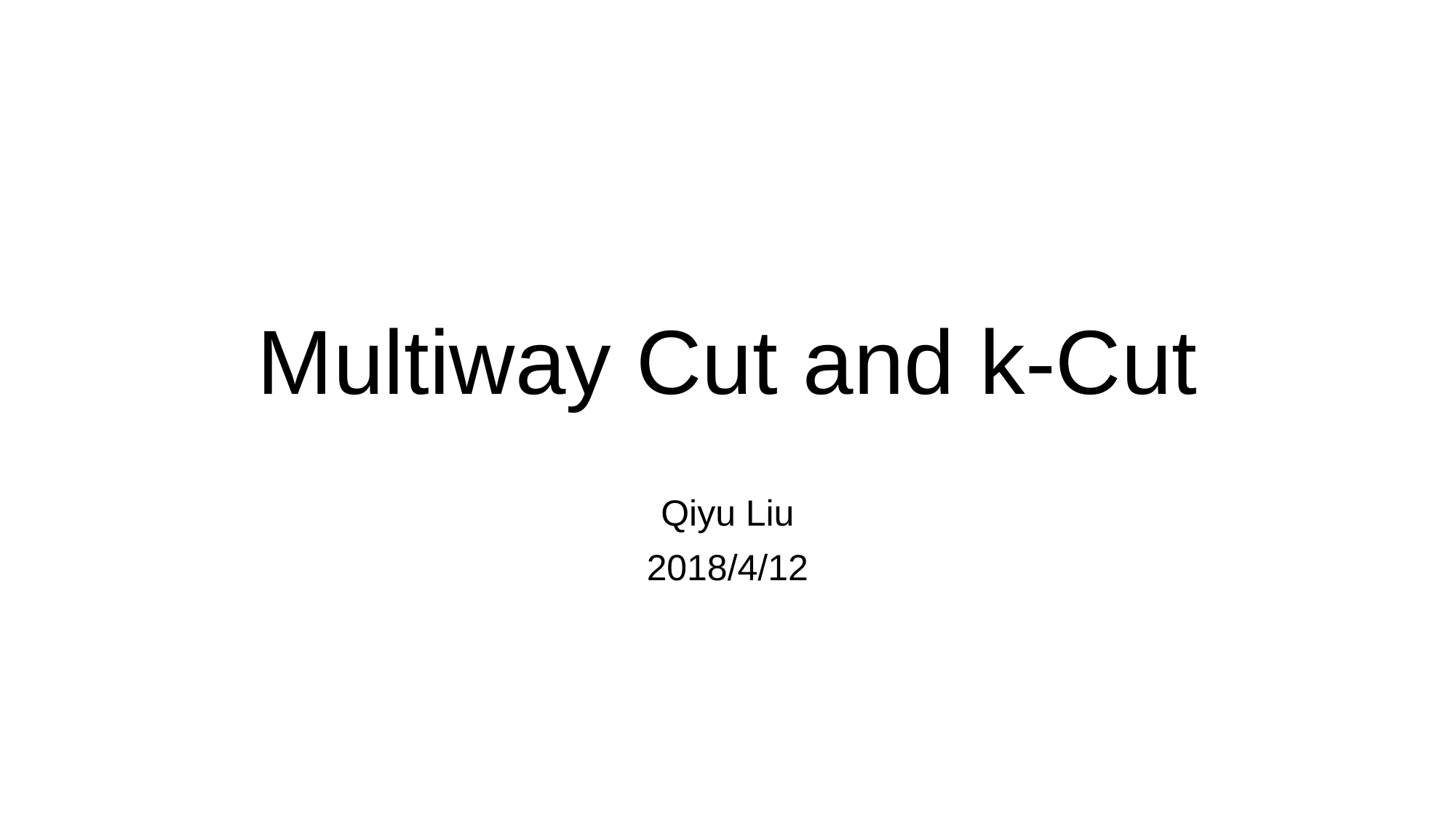

# Multiway Cut and k-Cut

Qiyu Liu
2018/4/12